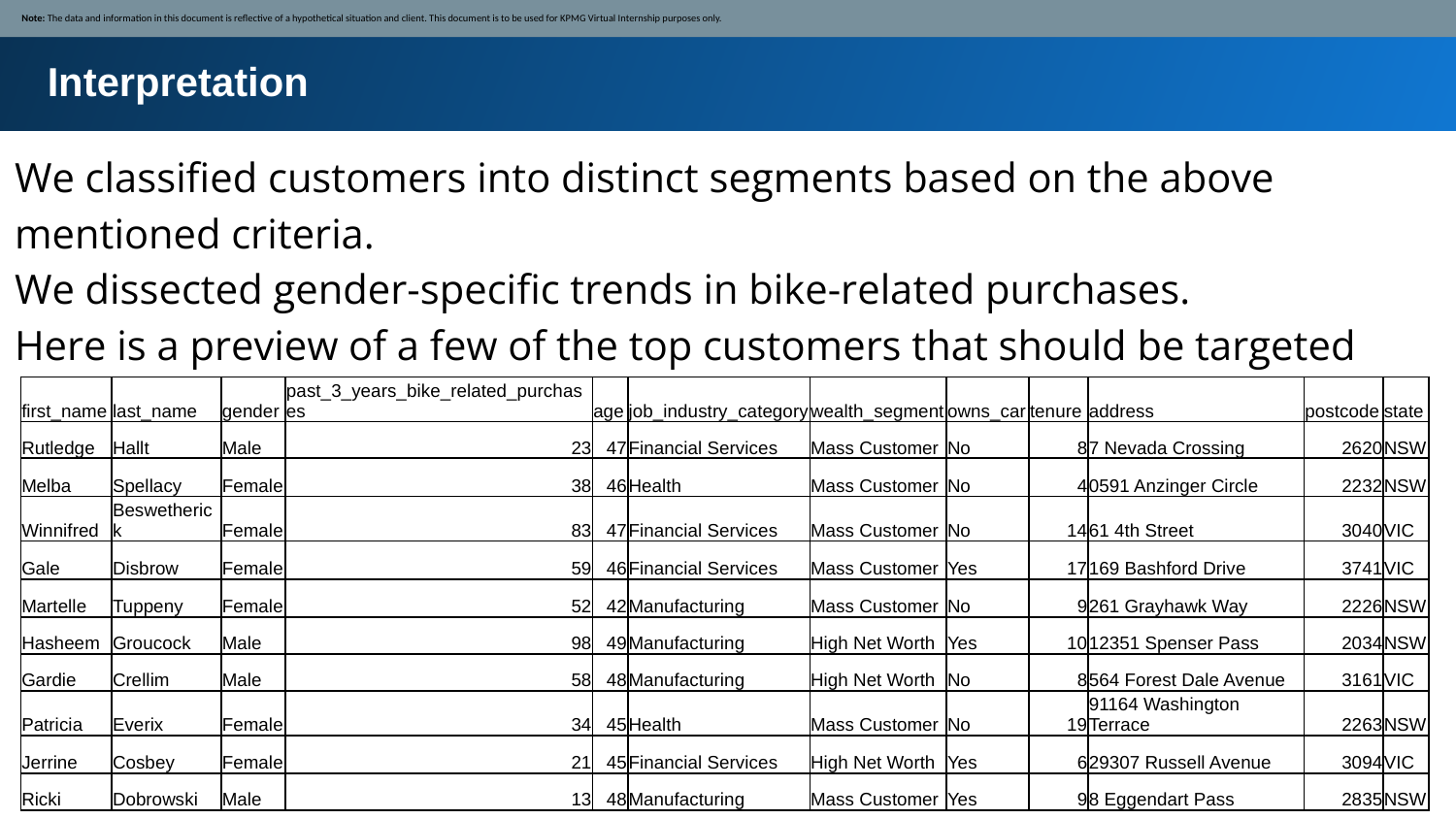

Note: The data and information in this document is reflective of a hypothetical situation and client. This document is to be used for KPMG Virtual Internship purposes only.
Interpretation
We classified customers into distinct segments based on the above mentioned criteria.
We dissected gender-specific trends in bike-related purchases.
Here is a preview of a few of the top customers that should be targeted

| first\_name | last\_name | gender | past\_3\_years\_bike\_related\_purchases | age | job\_industry\_category | wealth\_segment | owns\_car | tenure | address | postcode | state |
| --- | --- | --- | --- | --- | --- | --- | --- | --- | --- | --- | --- |
| Rutledge | Hallt | Male | 23 | 47 | Financial Services | Mass Customer | No | 8 | 7 Nevada Crossing | 2620 | NSW |
| Melba | Spellacy | Female | 38 | 46 | Health | Mass Customer | No | 4 | 0591 Anzinger Circle | 2232 | NSW |
| Winnifred | Beswetherick | Female | 83 | 47 | Financial Services | Mass Customer | No | 14 | 61 4th Street | 3040 | VIC |
| Gale | Disbrow | Female | 59 | 46 | Financial Services | Mass Customer | Yes | 17 | 169 Bashford Drive | 3741 | VIC |
| Martelle | Tuppeny | Female | 52 | 42 | Manufacturing | Mass Customer | No | 9 | 261 Grayhawk Way | 2226 | NSW |
| Hasheem | Groucock | Male | 98 | 49 | Manufacturing | High Net Worth | Yes | 10 | 12351 Spenser Pass | 2034 | NSW |
| Gardie | Crellim | Male | 58 | 48 | Manufacturing | High Net Worth | No | 8 | 564 Forest Dale Avenue | 3161 | VIC |
| Patricia | Everix | Female | 34 | 45 | Health | Mass Customer | No | 19 | 91164 Washington Terrace | 2263 | NSW |
| Jerrine | Cosbey | Female | 21 | 45 | Financial Services | High Net Worth | Yes | 6 | 29307 Russell Avenue | 3094 | VIC |
| Ricki | Dobrowski | Male | 13 | 48 | Manufacturing | Mass Customer | Yes | 9 | 8 Eggendart Pass | 2835 | NSW |